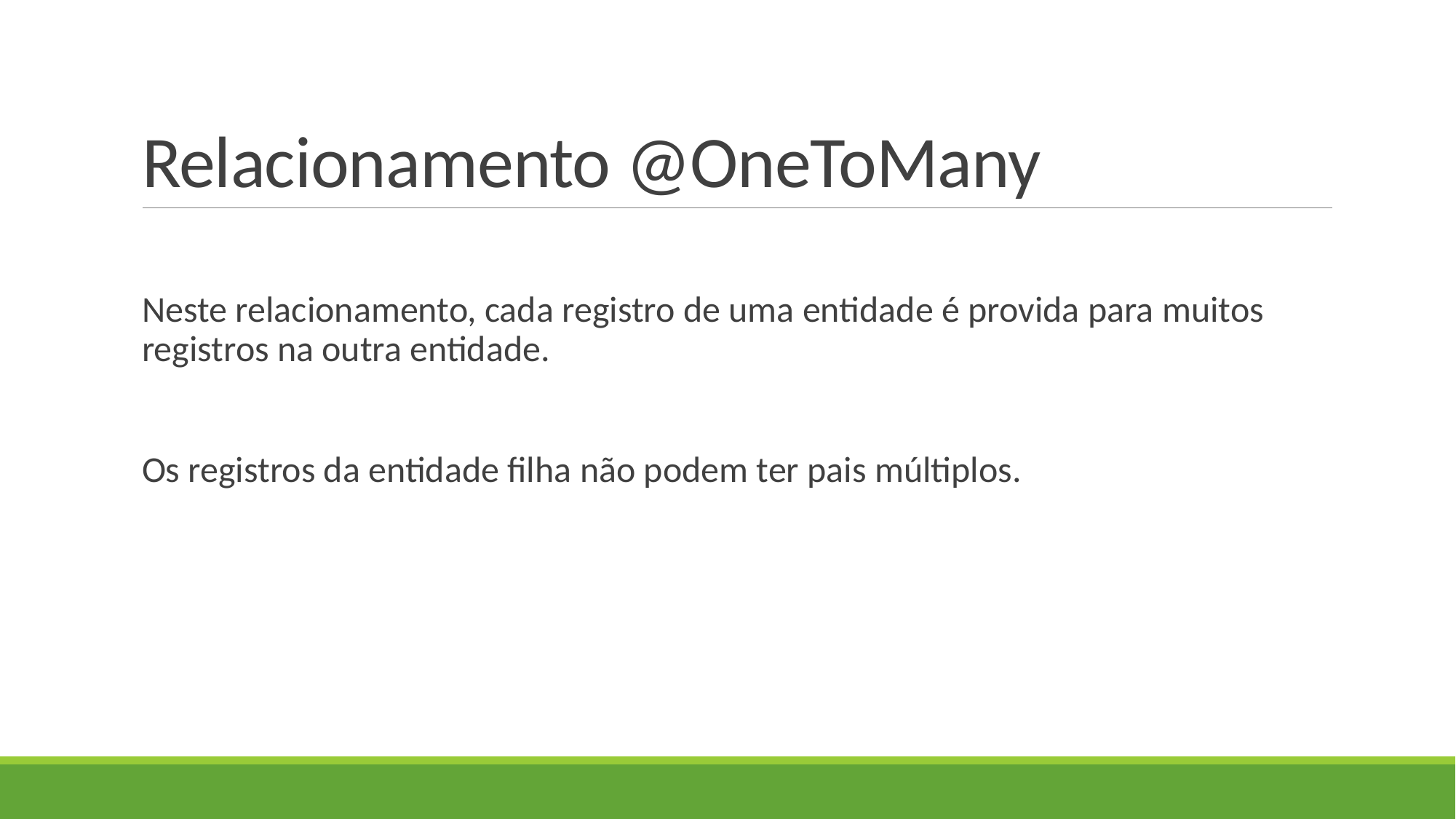

# Relacionamento @OneToMany

Neste relacionamento, cada registro de uma entidade é provida para muitos registros na outra entidade.

Os registros da entidade filha não podem ter pais múltiplos.